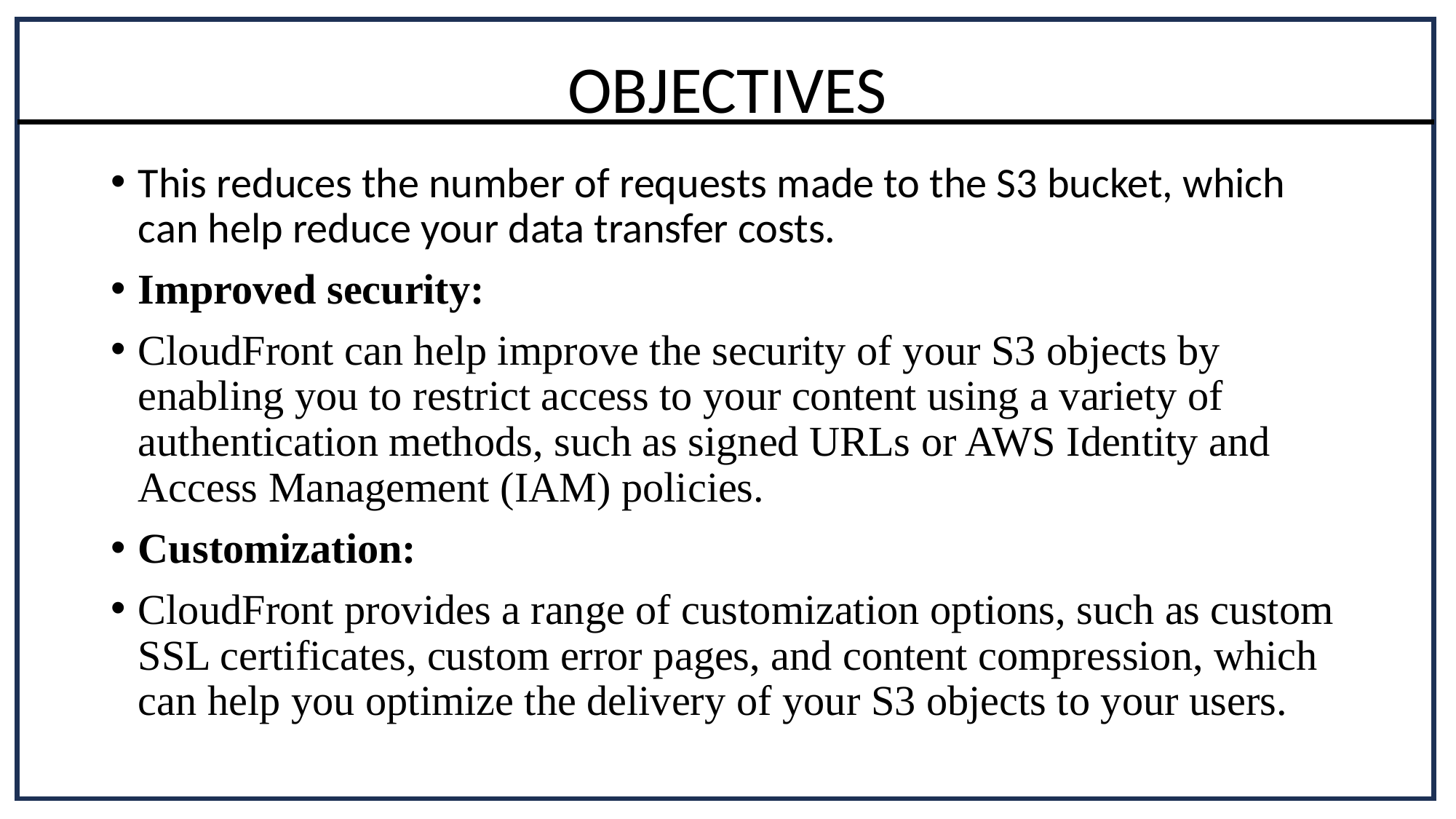

# OBJECTIVES
This reduces the number of requests made to the S3 bucket, which can help reduce your data transfer costs.
Improved security:
CloudFront can help improve the security of your S3 objects by enabling you to restrict access to your content using a variety of authentication methods, such as signed URLs or AWS Identity and Access Management (IAM) policies.
Customization:
CloudFront provides a range of customization options, such as custom SSL certificates, custom error pages, and content compression, which can help you optimize the delivery of your S3 objects to your users.